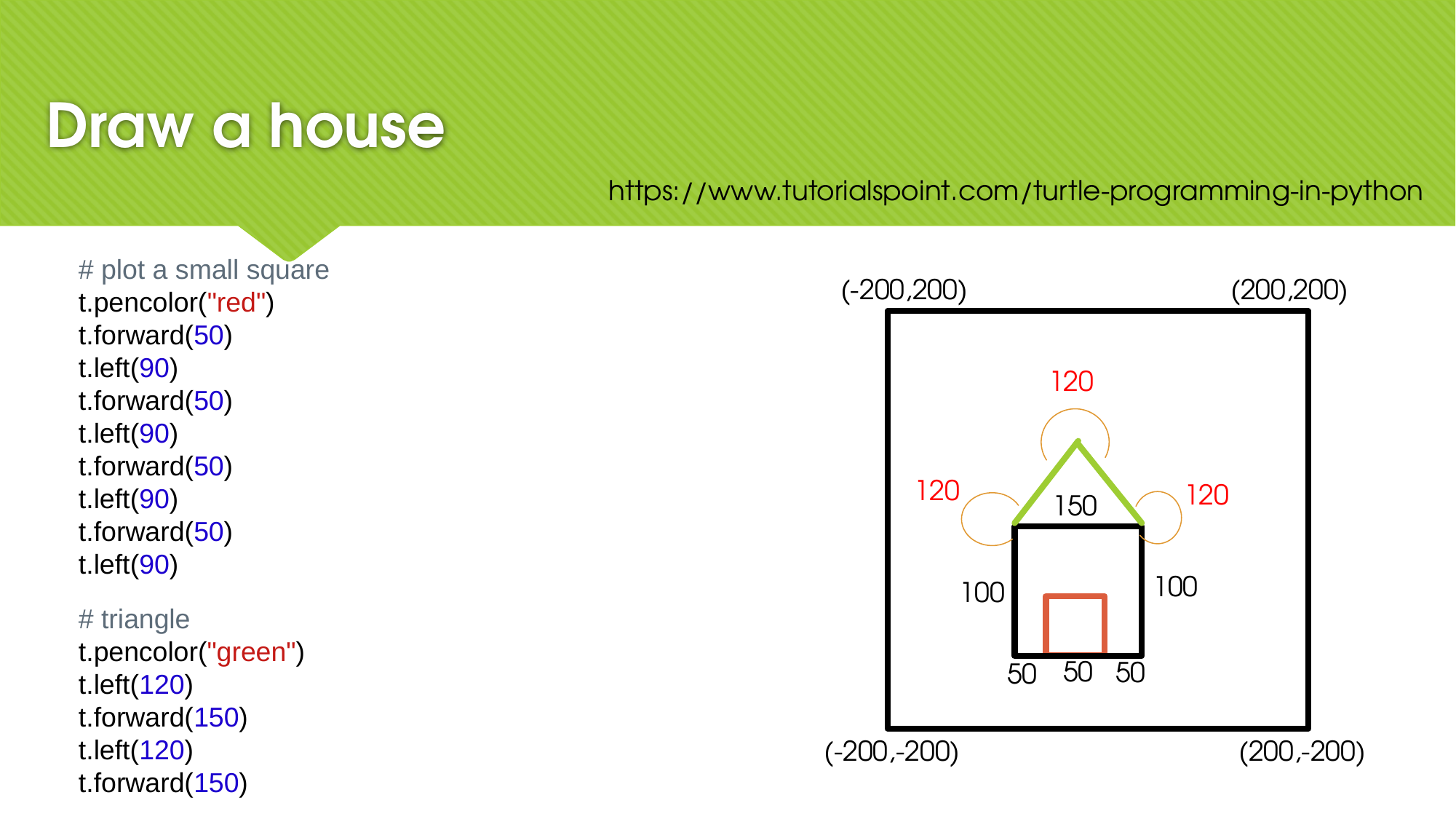

# Draw a house
https://www.tutorialspoint.com/turtle-programming-in-python
# plot a small square
t.pencolor("red")
t.forward(50)
t.left(90)
t.forward(50)
t.left(90)
t.forward(50)
t.left(90)
t.forward(50)
t.left(90)
(-200,200)
(200,200)

120

120
120
150

100
100
# triangle
t.pencolor("green")
t.left(120)
t.forward(150)
t.left(120)
t.forward(150)

50
50
50
(-200,-200)
(200,-200)